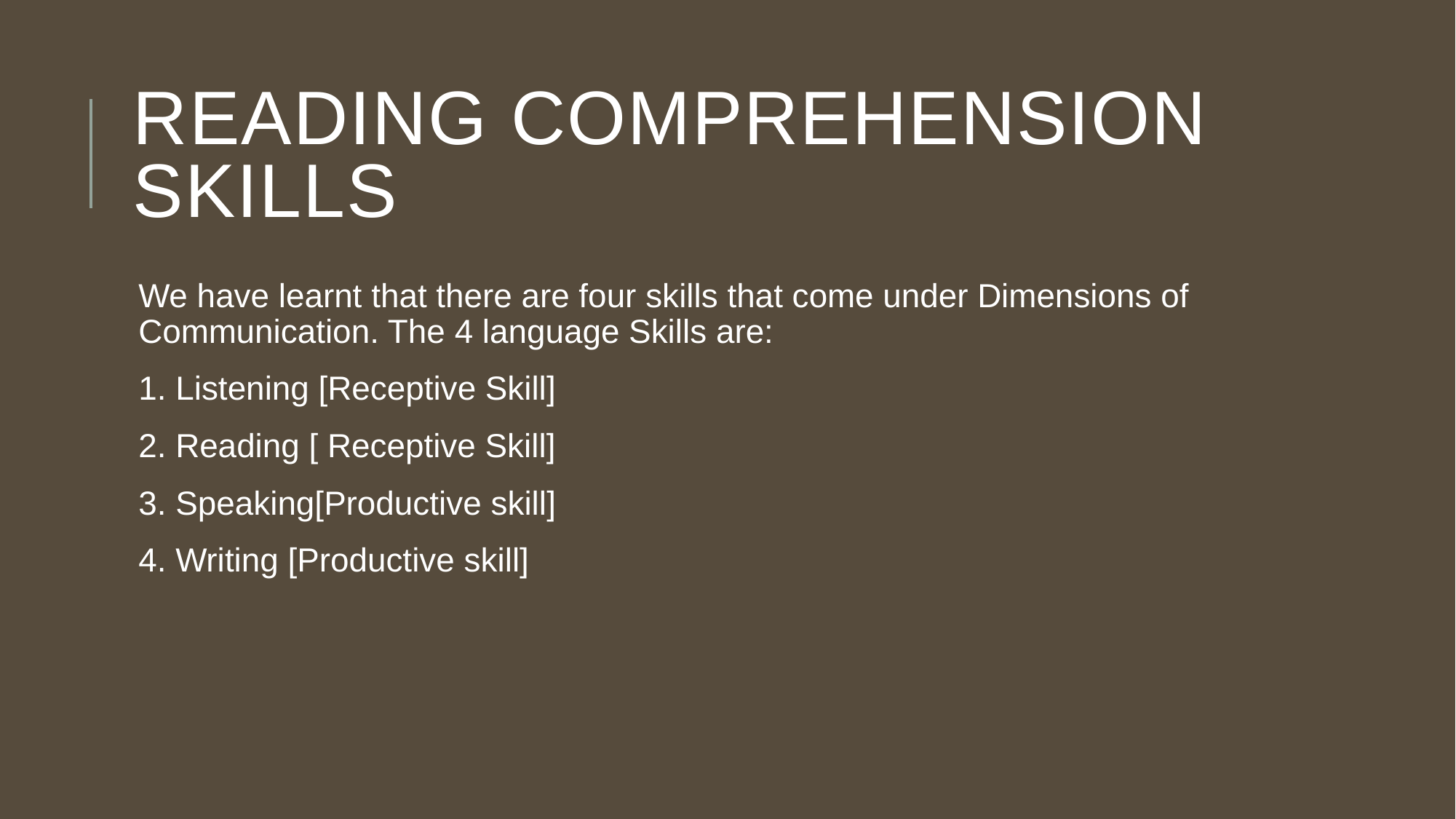

# Reading Comprehension Skills
We have learnt that there are four skills that come under Dimensions of Communication. The 4 language Skills are:
1. Listening [Receptive Skill]
2. Reading [ Receptive Skill]
3. Speaking[Productive skill]
4. Writing [Productive skill]